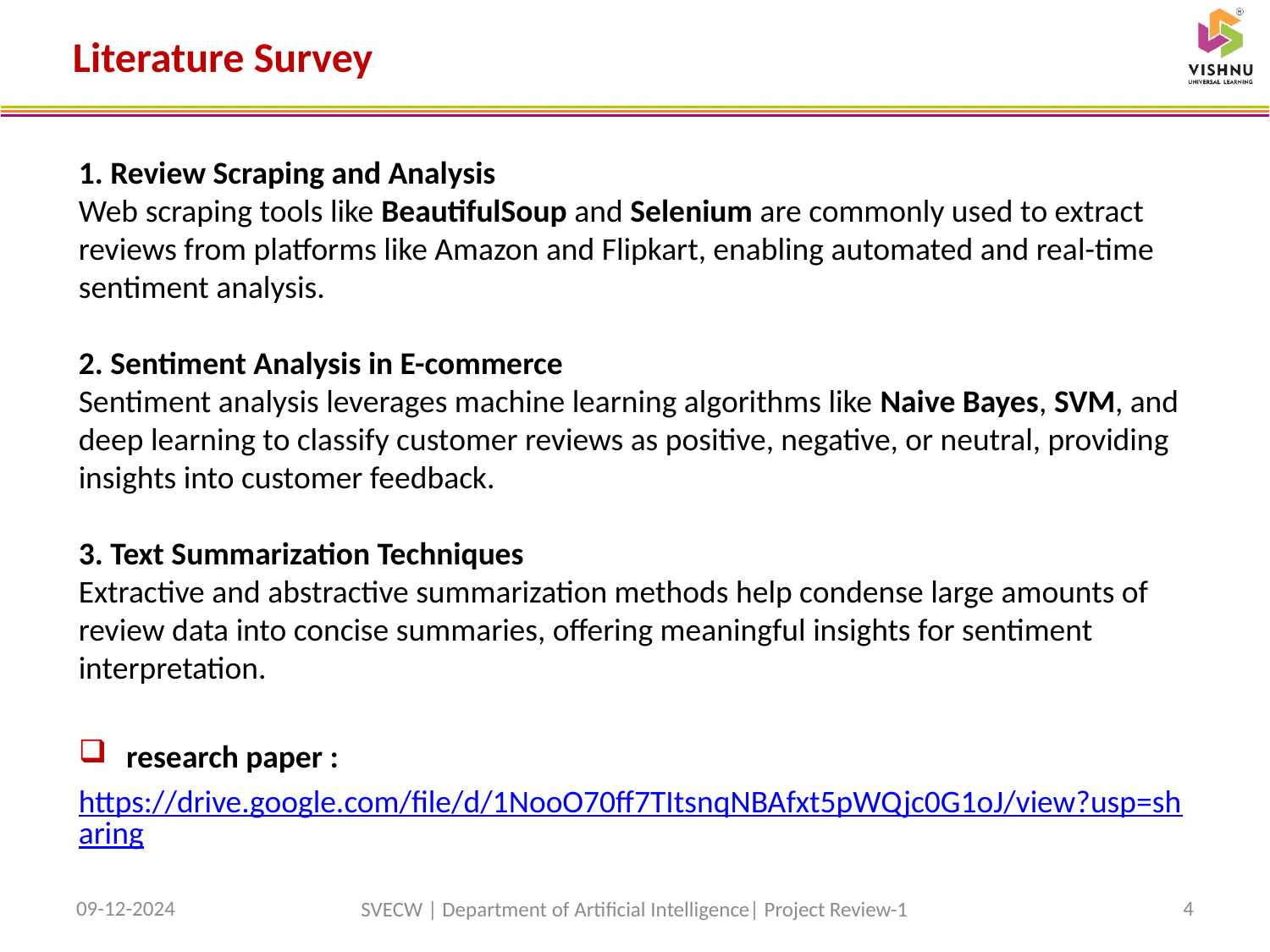

# Literature Survey
1. Review Scraping and Analysis
Web scraping tools like BeautifulSoup and Selenium are commonly used to extract reviews from platforms like Amazon and Flipkart, enabling automated and real-time sentiment analysis.

2. Sentiment Analysis in E-commerce
Sentiment analysis leverages machine learning algorithms like Naive Bayes, SVM, and deep learning to classify customer reviews as positive, negative, or neutral, providing insights into customer feedback.

3. Text Summarization Techniques
Extractive and abstractive summarization methods help condense large amounts of review data into concise summaries, offering meaningful insights for sentiment interpretation.

research paper :
https://drive.google.com/file/d/1NooO70ff7TItsnqNBAfxt5pWQjc0G1oJ/view?usp=sharing

09-12-2024
4
SVECW | Department of Artificial Intelligence| Project Review-1